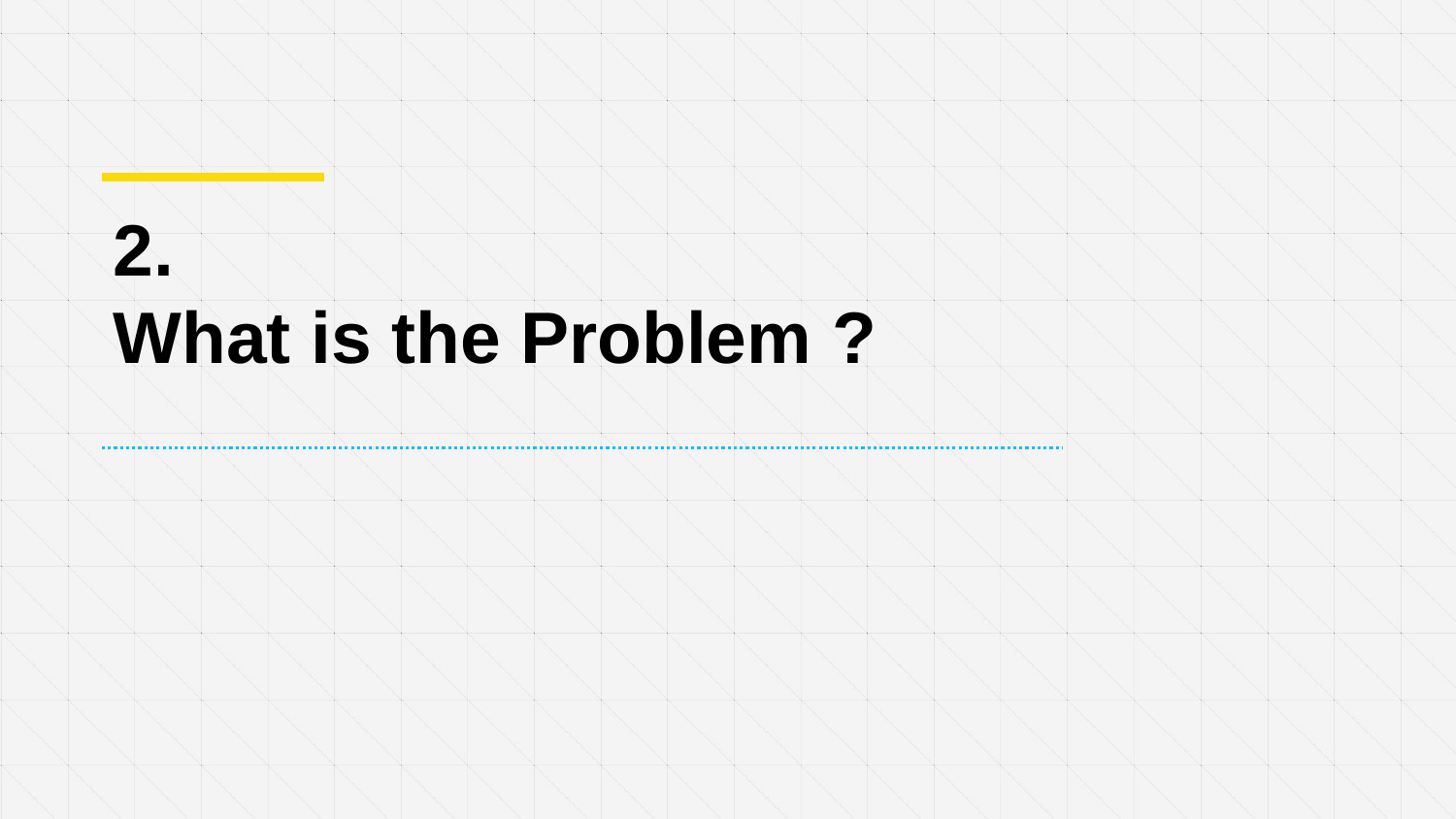

# 2. What is the Problem ?